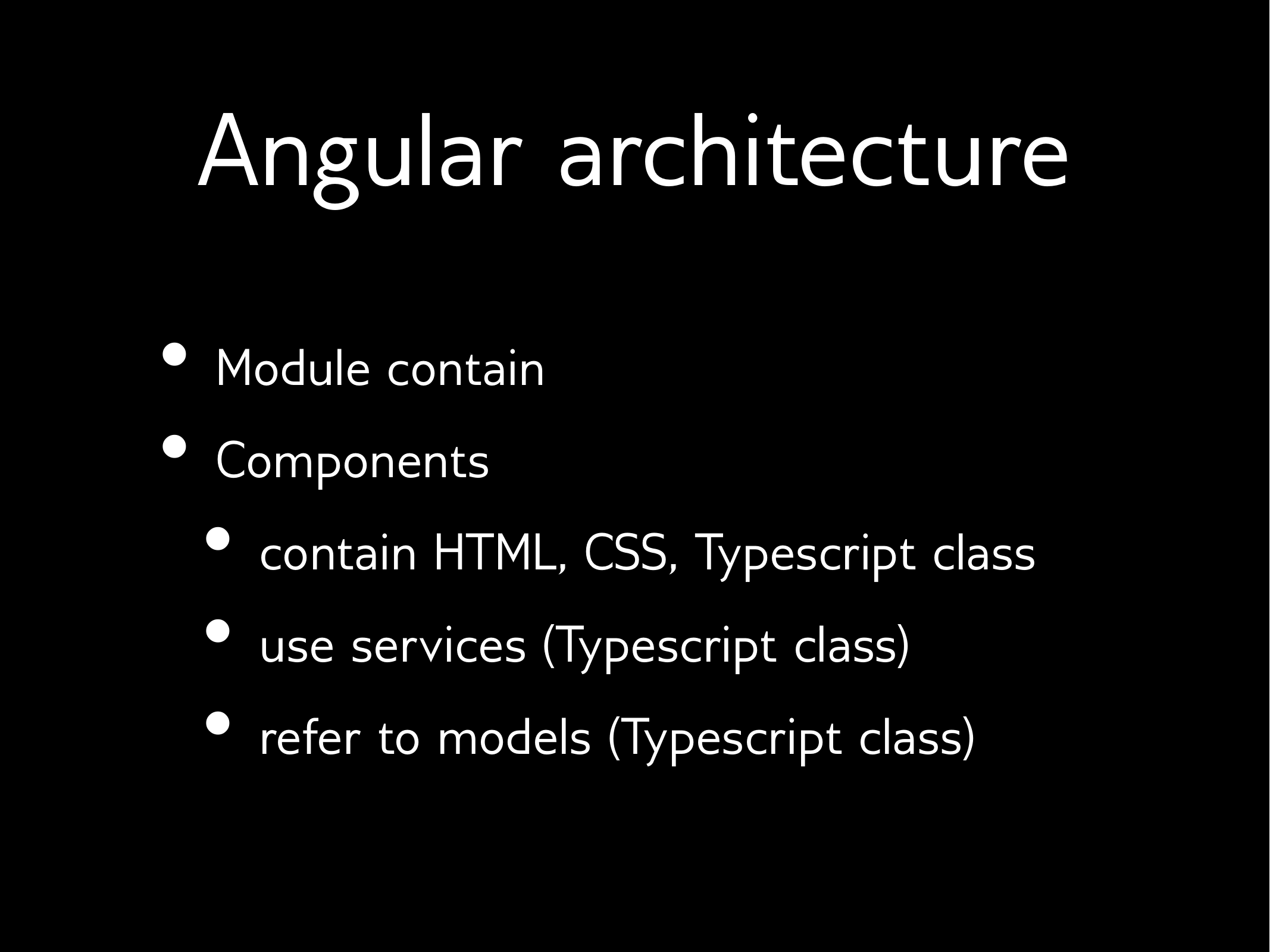

# Angular architecture
Module contain
Components
contain HTML, CSS, Typescript class
use services (Typescript class)
refer to models (Typescript class)